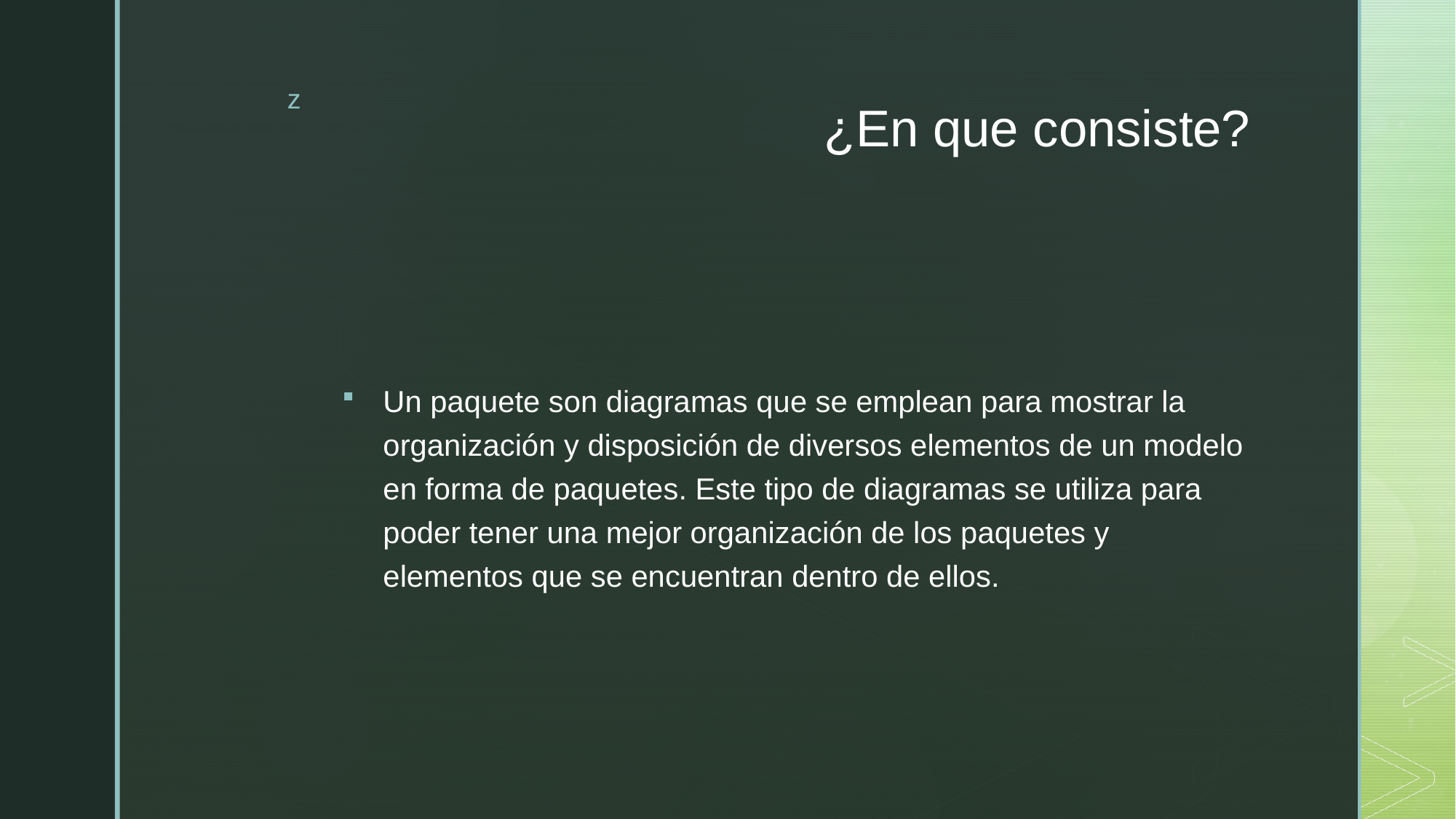

# ¿En que consiste?
Un paquete son diagramas que se emplean para mostrar la organización y disposición de diversos elementos de un modelo en forma de paquetes. Este tipo de diagramas se utiliza para poder tener una mejor organización de los paquetes y elementos que se encuentran dentro de ellos.